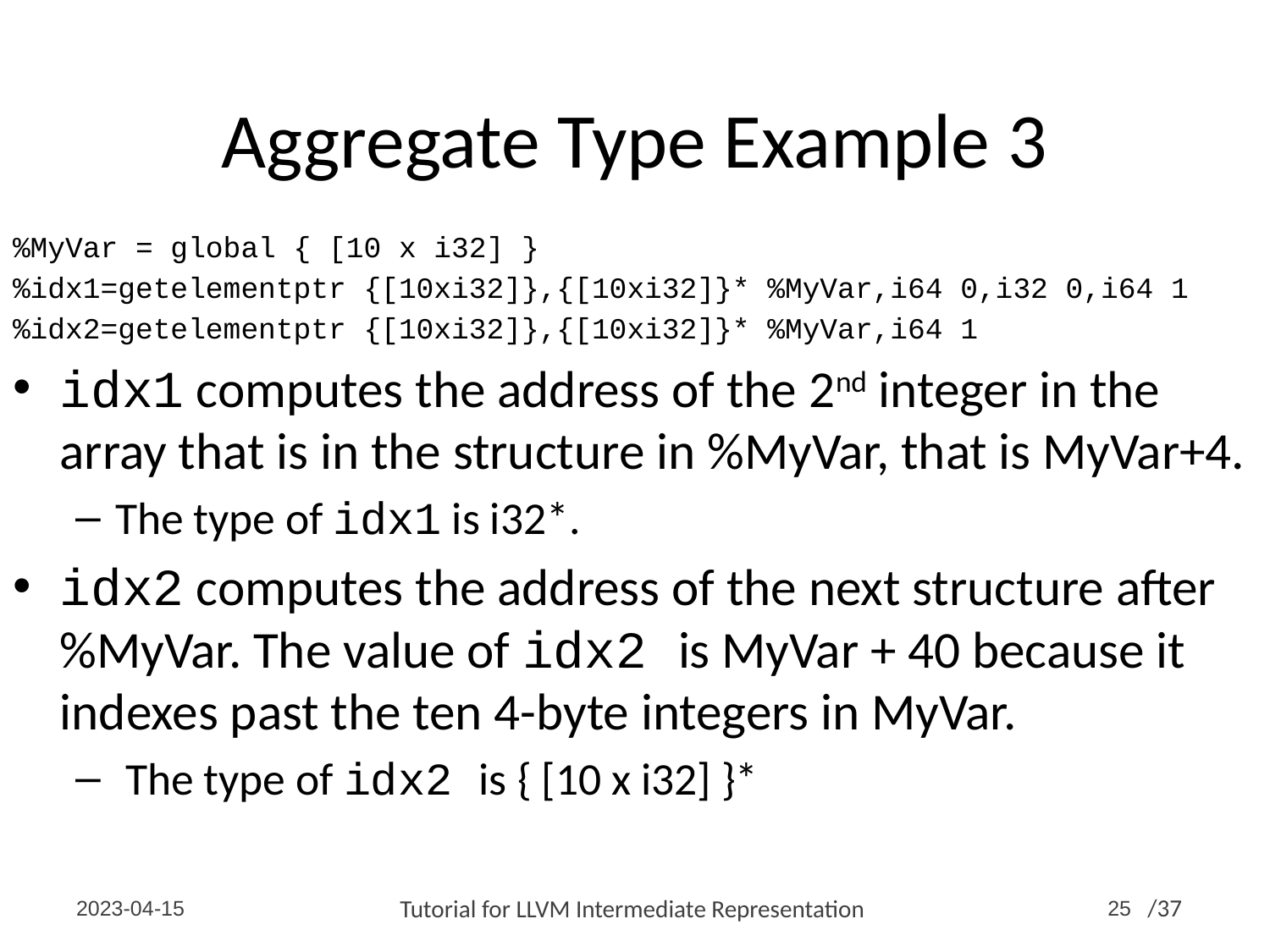

# Aggregate Type Example 3
%MyVar = global { [10 x i32] }
%idx1=getelementptr {[10xi32]},{[10xi32]}* %MyVar,i64 0,i32 0,i64 1
%idx2=getelementptr {[10xi32]},{[10xi32]}* %MyVar,i64 1
idx1 computes the address of the 2nd integer in the array that is in the structure in %MyVar, that is MyVar+4.
The type of idx1 is i32*.
idx2 computes the address of the next structure after %MyVar. The value of idx2 is MyVar + 40 because it indexes past the ten 4-byte integers in MyVar.
 The type of idx2 is { [10 x i32] }*
2023-04-15
Tutorial for LLVM Intermediate Representation
25